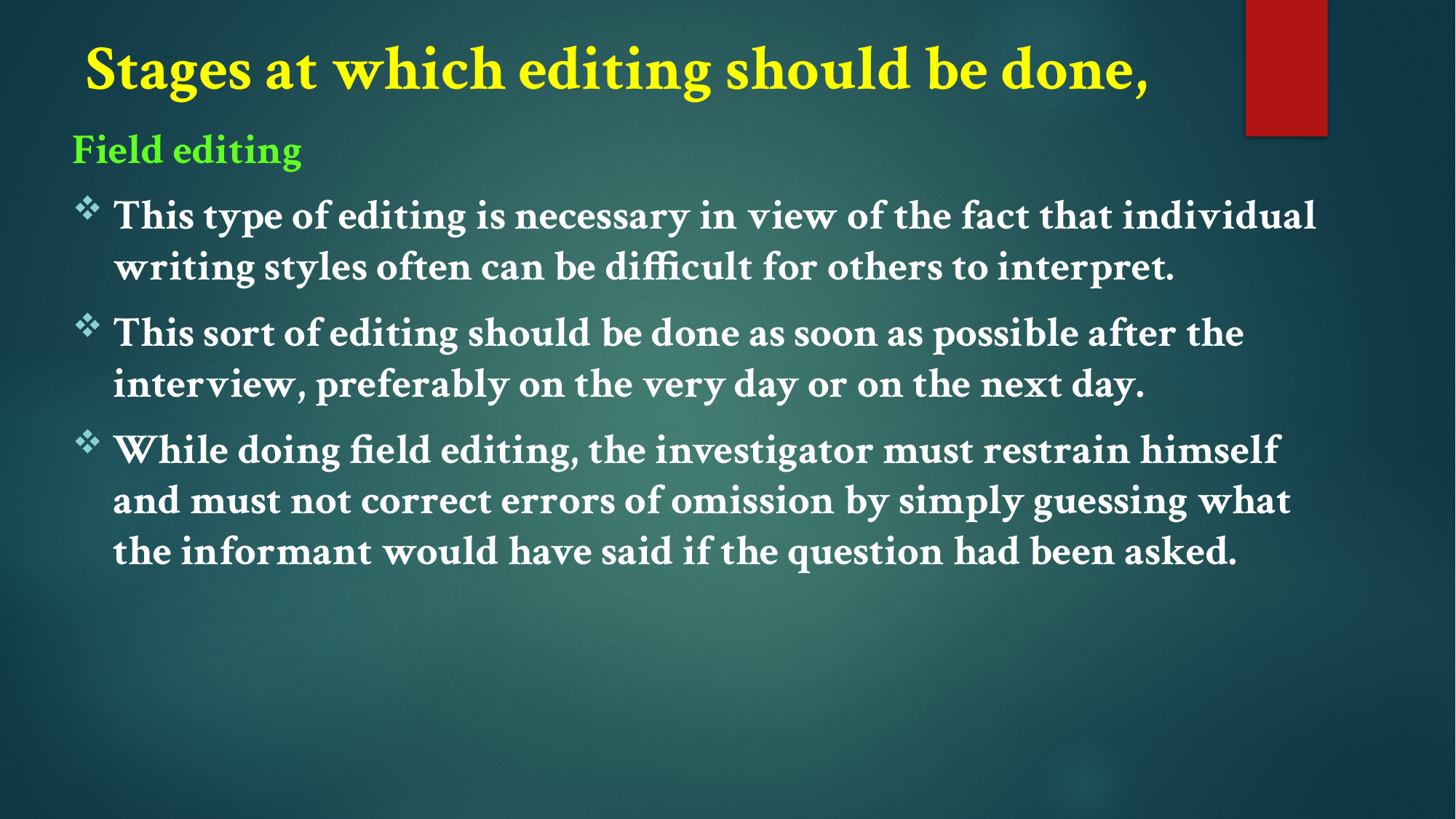

# Stages at which editing should be done,
Field editing
This type of editing is necessary in view of the fact that individual writing styles often can be difficult for others to interpret.
This sort of editing should be done as soon as possible after the interview, preferably on the very day or on the next day.
While doing field editing, the investigator must restrain himself and must not correct errors of omission by simply guessing what the informant would have said if the question had been asked.